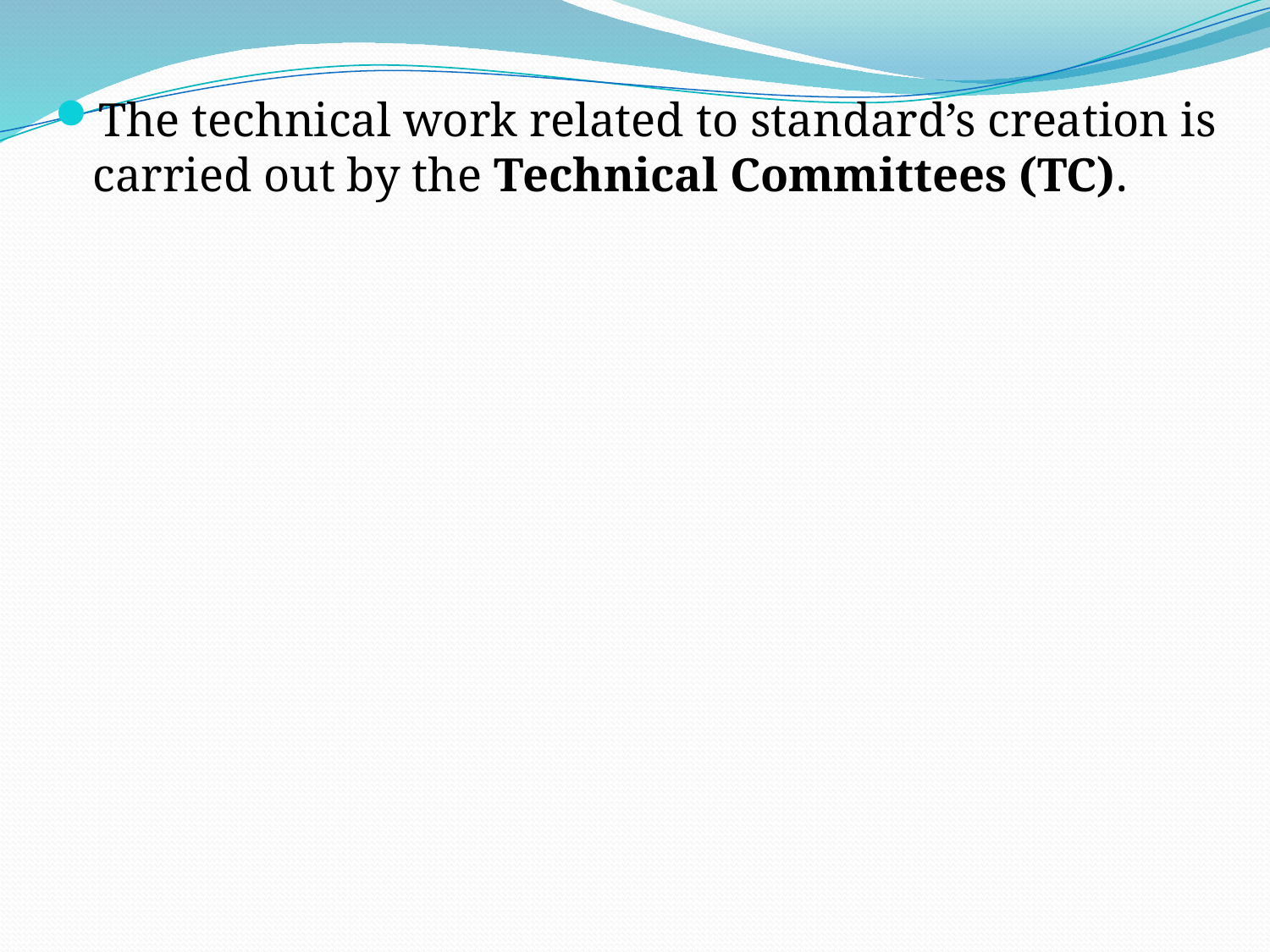

The technical work related to standard’s creation is carried out by the Technical Committees (TC).